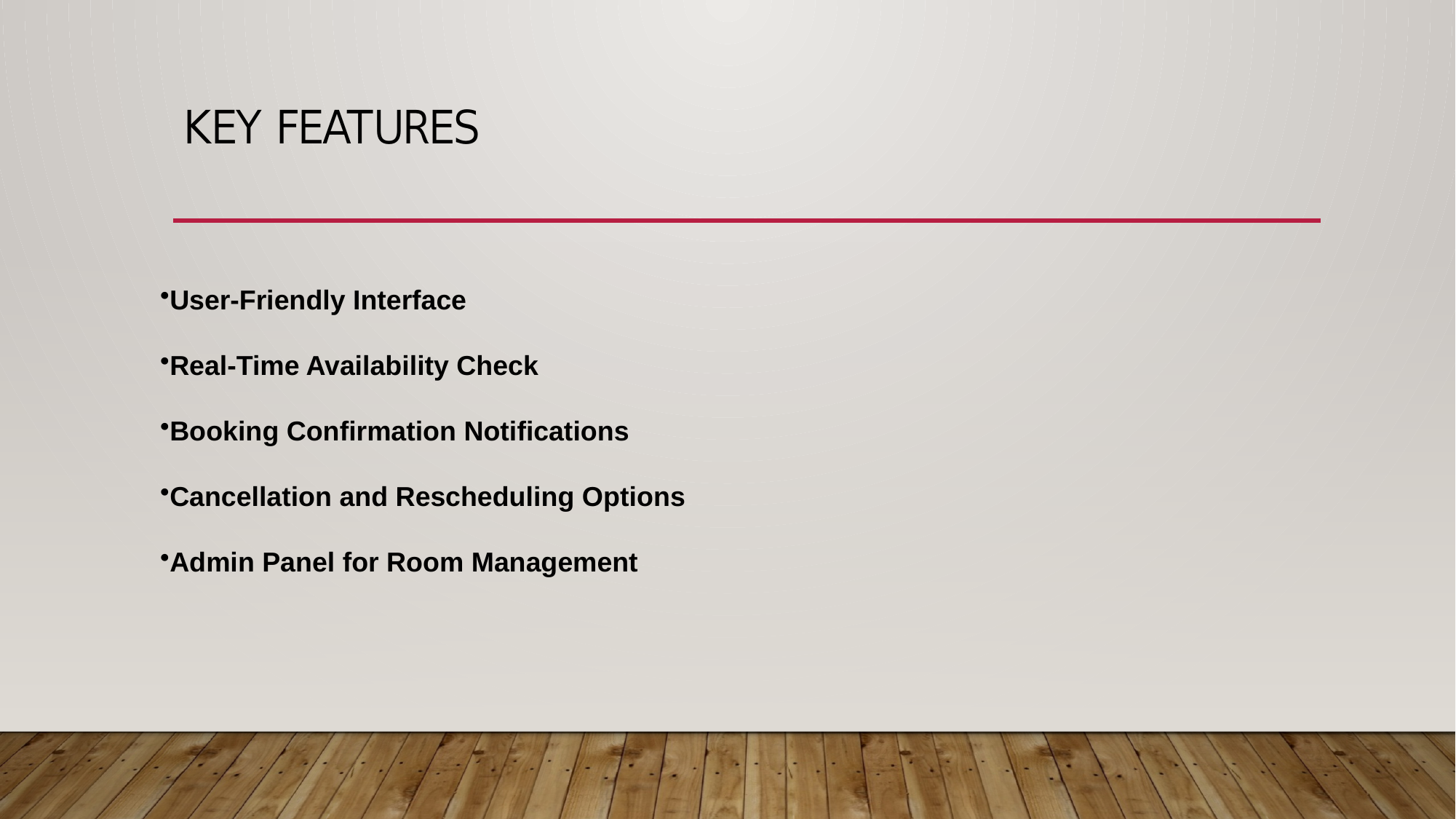

# KEY FEATURES
User-Friendly Interface

Real-Time Availability Check

Booking Confirmation Notifications

Cancellation and Rescheduling Options

Admin Panel for Room Management